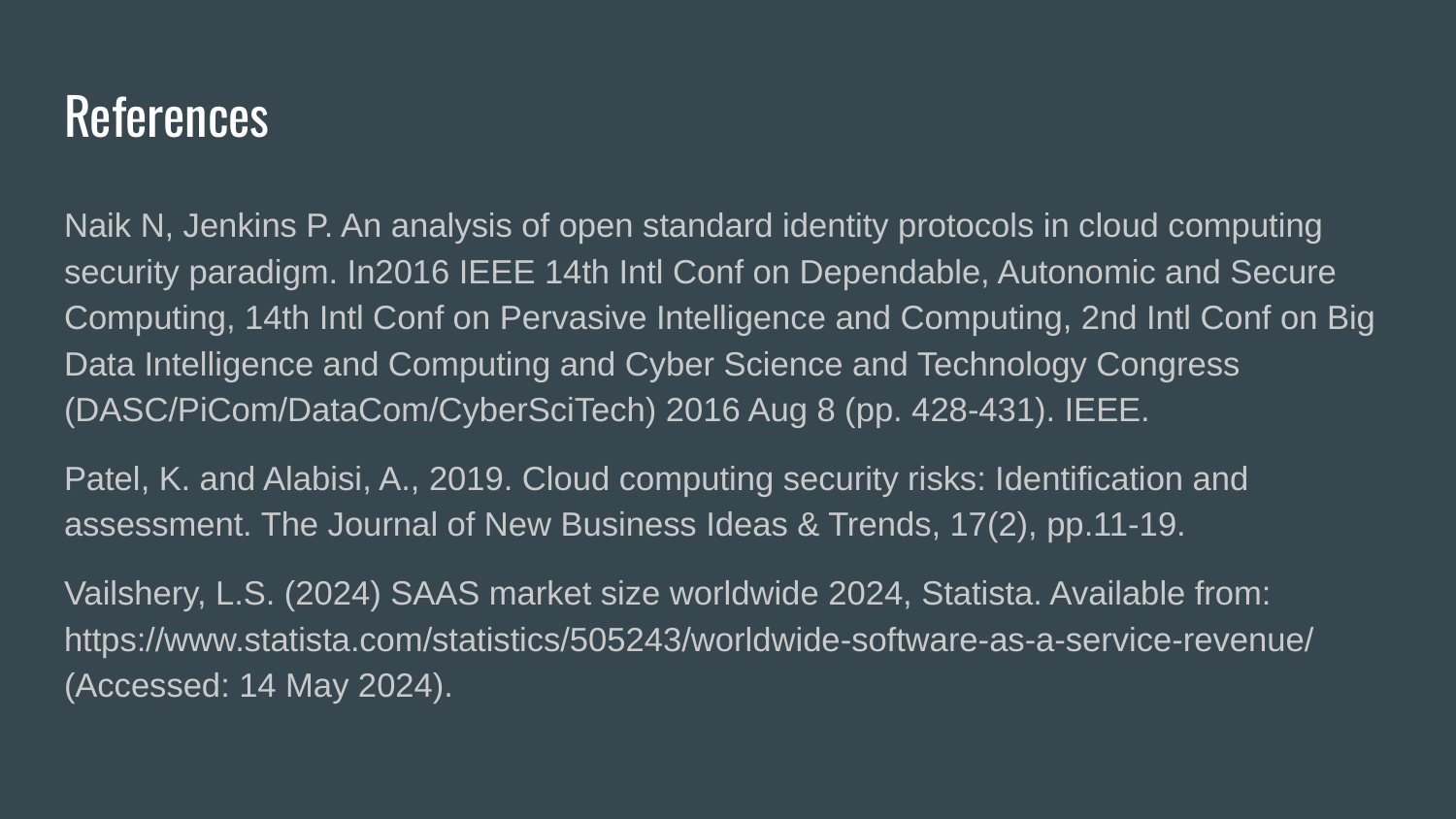

# References
Naik N, Jenkins P. An analysis of open standard identity protocols in cloud computing security paradigm. In2016 IEEE 14th Intl Conf on Dependable, Autonomic and Secure Computing, 14th Intl Conf on Pervasive Intelligence and Computing, 2nd Intl Conf on Big Data Intelligence and Computing and Cyber Science and Technology Congress (DASC/PiCom/DataCom/CyberSciTech) 2016 Aug 8 (pp. 428-431). IEEE.
Patel, K. and Alabisi, A., 2019. Cloud computing security risks: Identification and assessment. The Journal of New Business Ideas & Trends, 17(2), pp.11-19.
Vailshery, L.S. (2024) SAAS market size worldwide 2024, Statista. Available from: https://www.statista.com/statistics/505243/worldwide-software-as-a-service-revenue/ (Accessed: 14 May 2024).